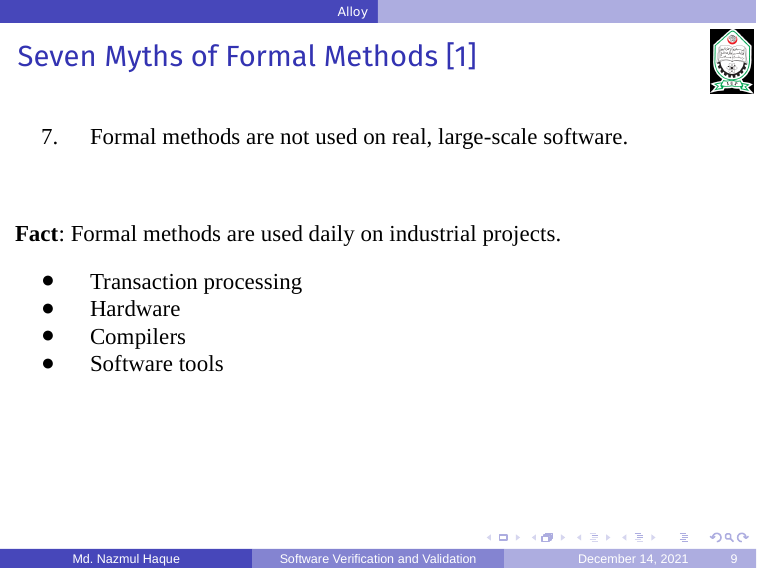

Alloy

Seven Myths of Formal Methods [1]
Formal methods are not used on real, large-scale software.

Fact: Formal methods are used daily on industrial projects.
Transaction processing
Hardware
Compilers
Software tools